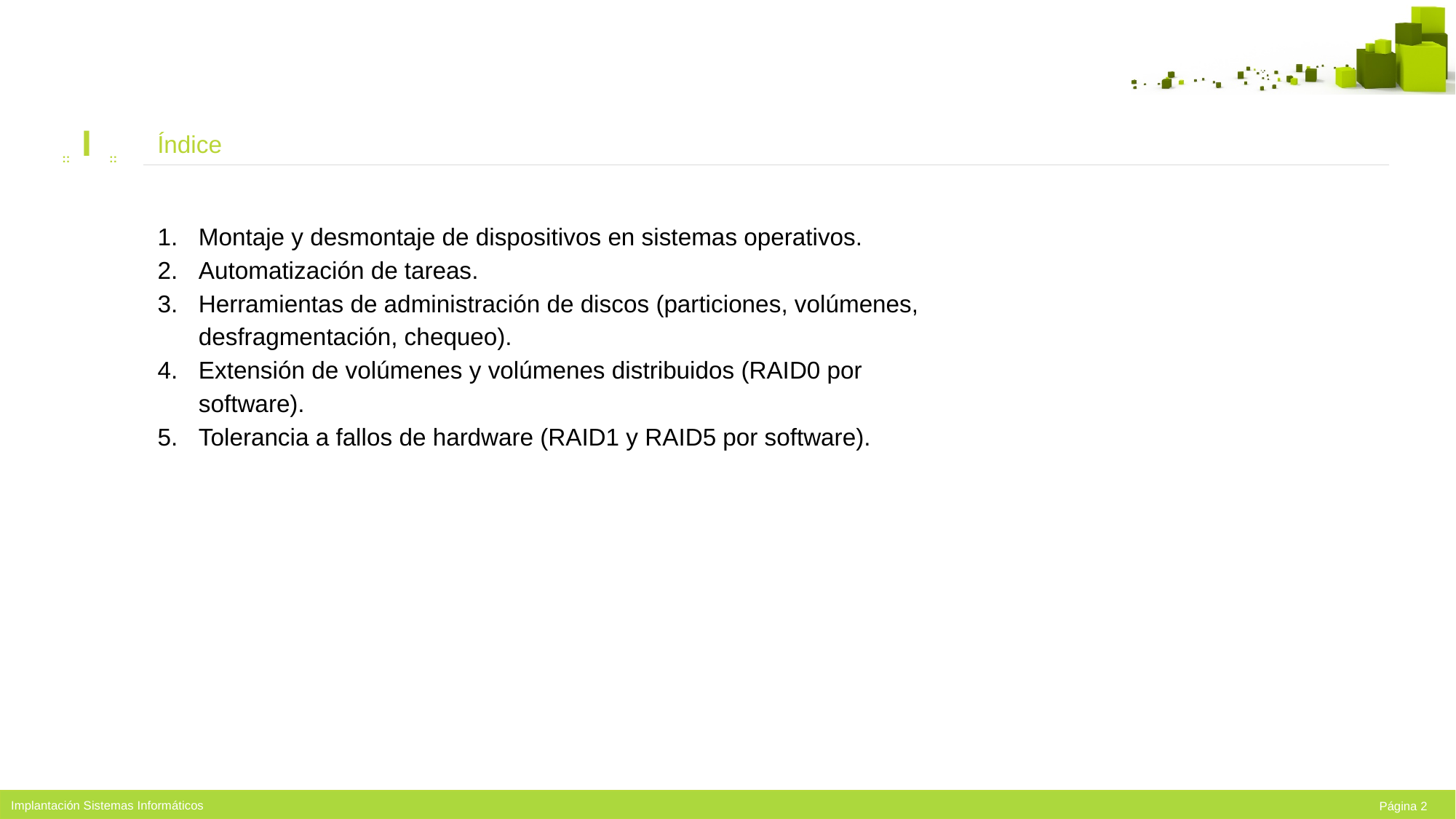

I
# Índice
Montaje y desmontaje de dispositivos en sistemas operativos.
Automatización de tareas.
Herramientas de administración de discos (particiones, volúmenes, desfragmentación, chequeo).
Extensión de volúmenes y volúmenes distribuidos (RAID0 por software).
Tolerancia a fallos de hardware (RAID1 y RAID5 por software).